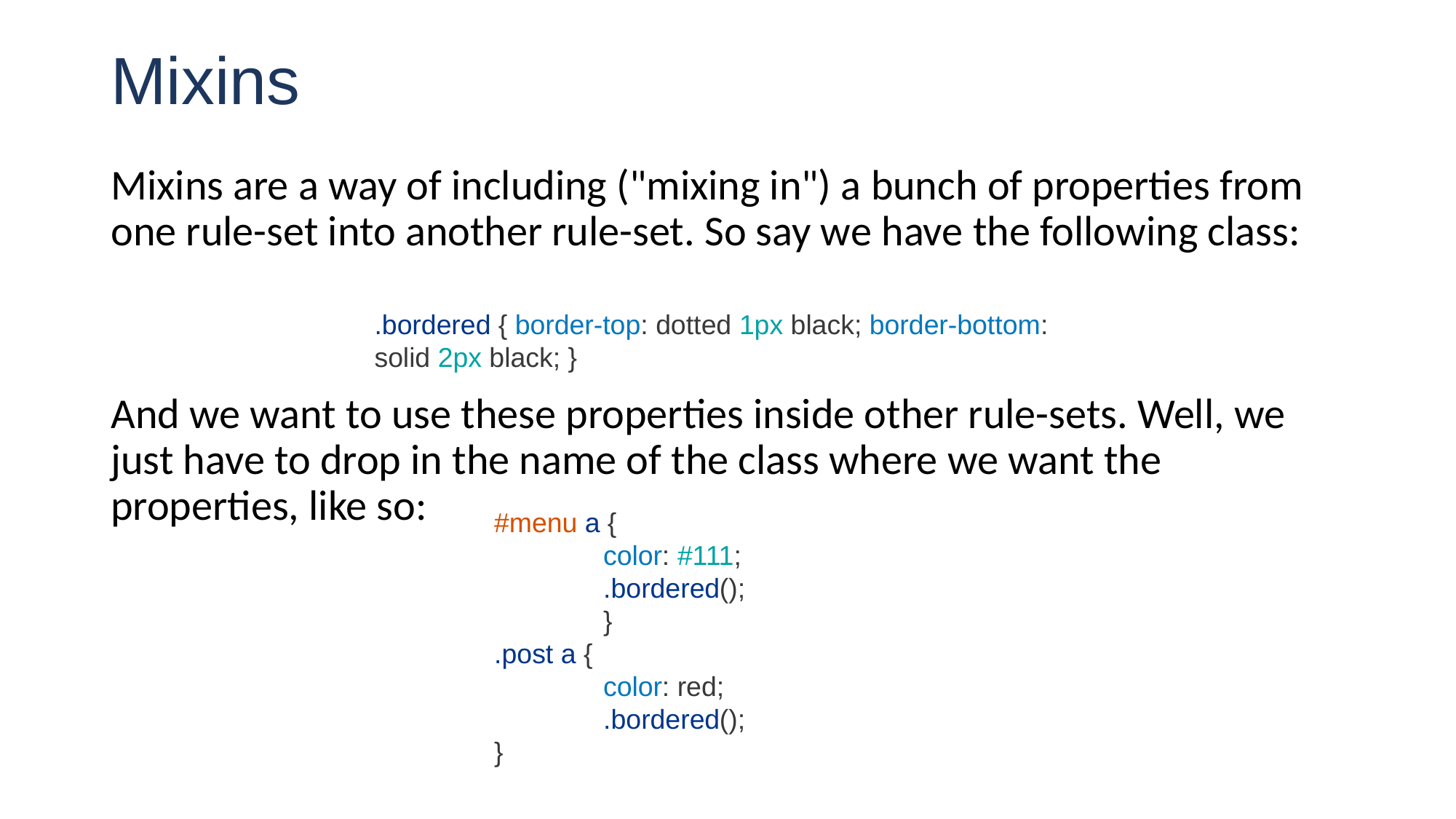

# Mixins
Mixins are a way of including ("mixing in") a bunch of properties from one rule-set into another rule-set. So say we have the following class:

And we want to use these properties inside other rule-sets. Well, we just have to drop in the name of the class where we want the properties, like so:
.bordered { border-top: dotted 1px black; border-bottom: solid 2px black; }
#menu a {
	color: #111;
	.bordered();
	}
.post a {
	color: red;
	.bordered();
}